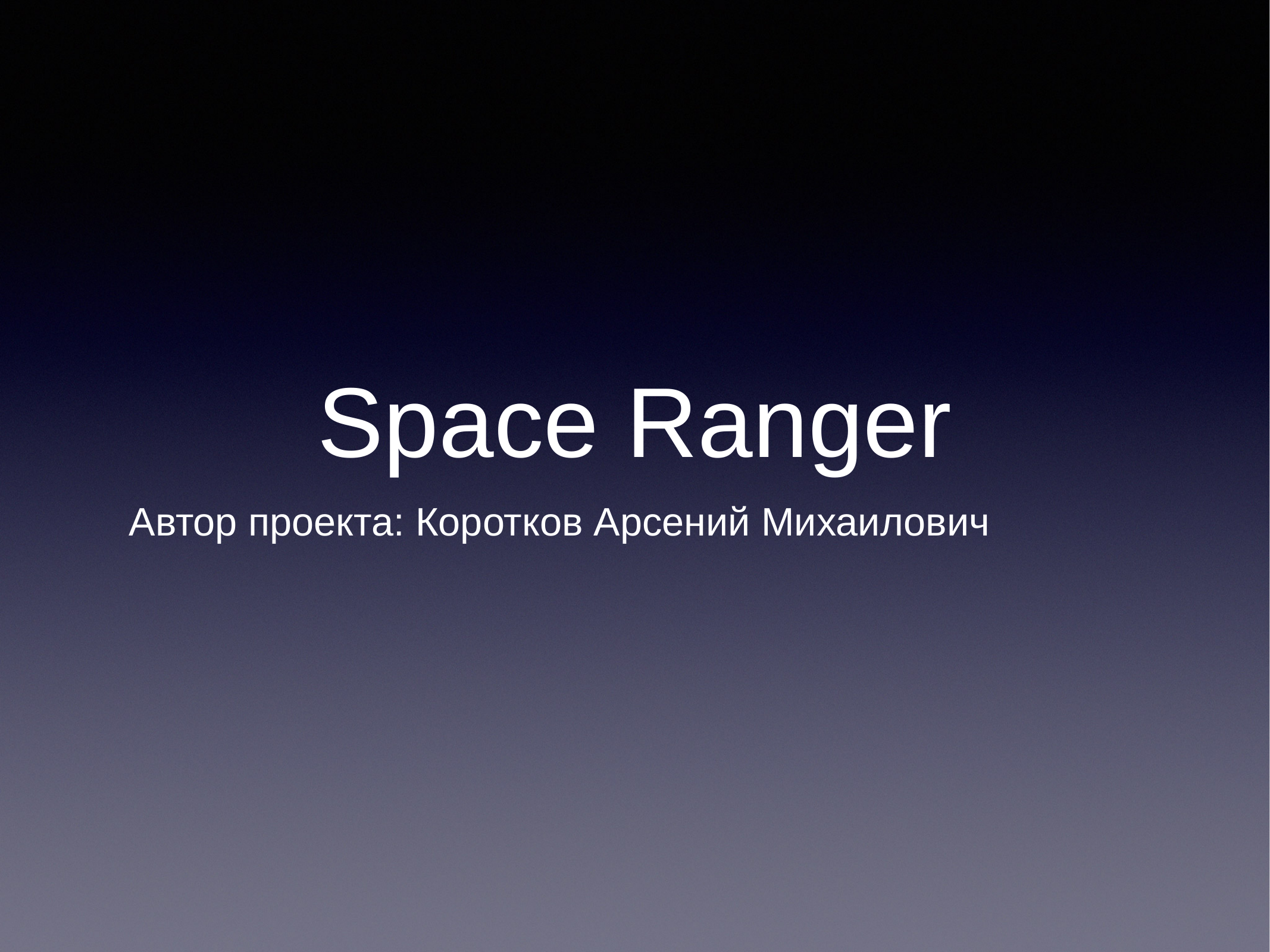

# Space Ranger
Автор проекта: Коротков Арсений Михаилович